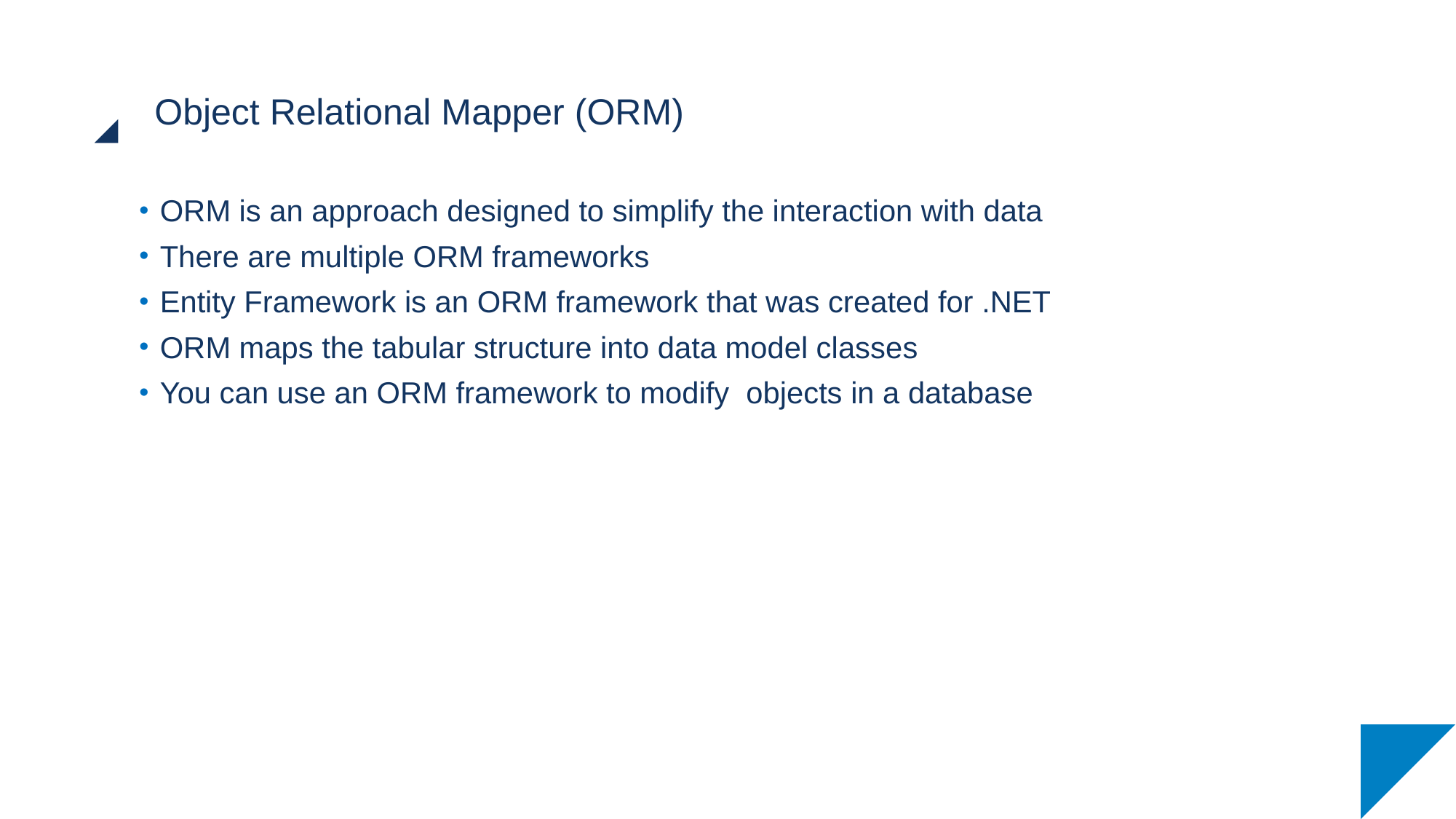

# Object Relational Mapper (ORM)
ORM is an approach designed to simplify the interaction with data
There are multiple ORM frameworks
Entity Framework is an ORM framework that was created for .NET
ORM maps the tabular structure into data model classes
You can use an ORM framework to modify  objects in a database